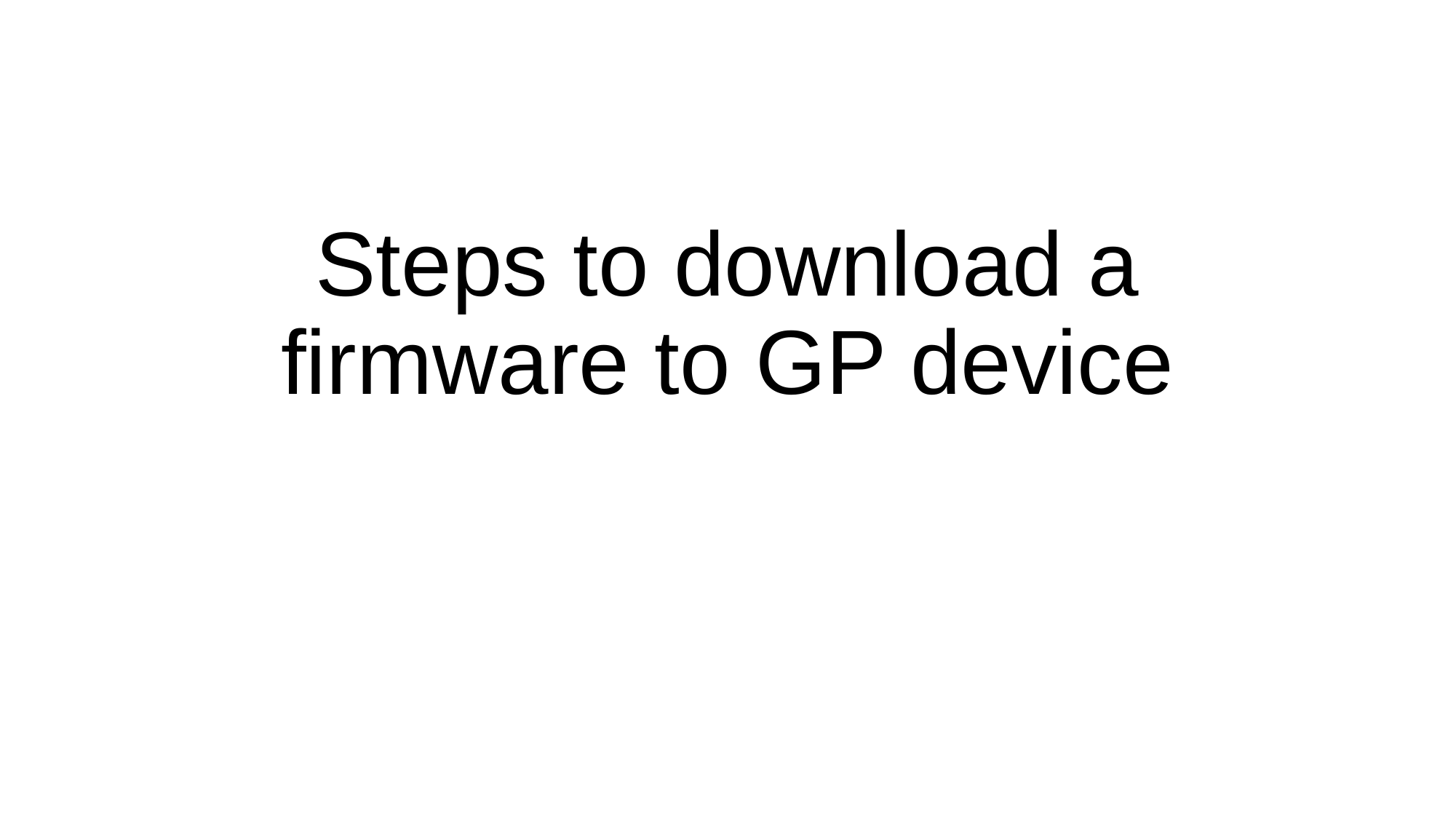

# Steps to download a firmware to GP device